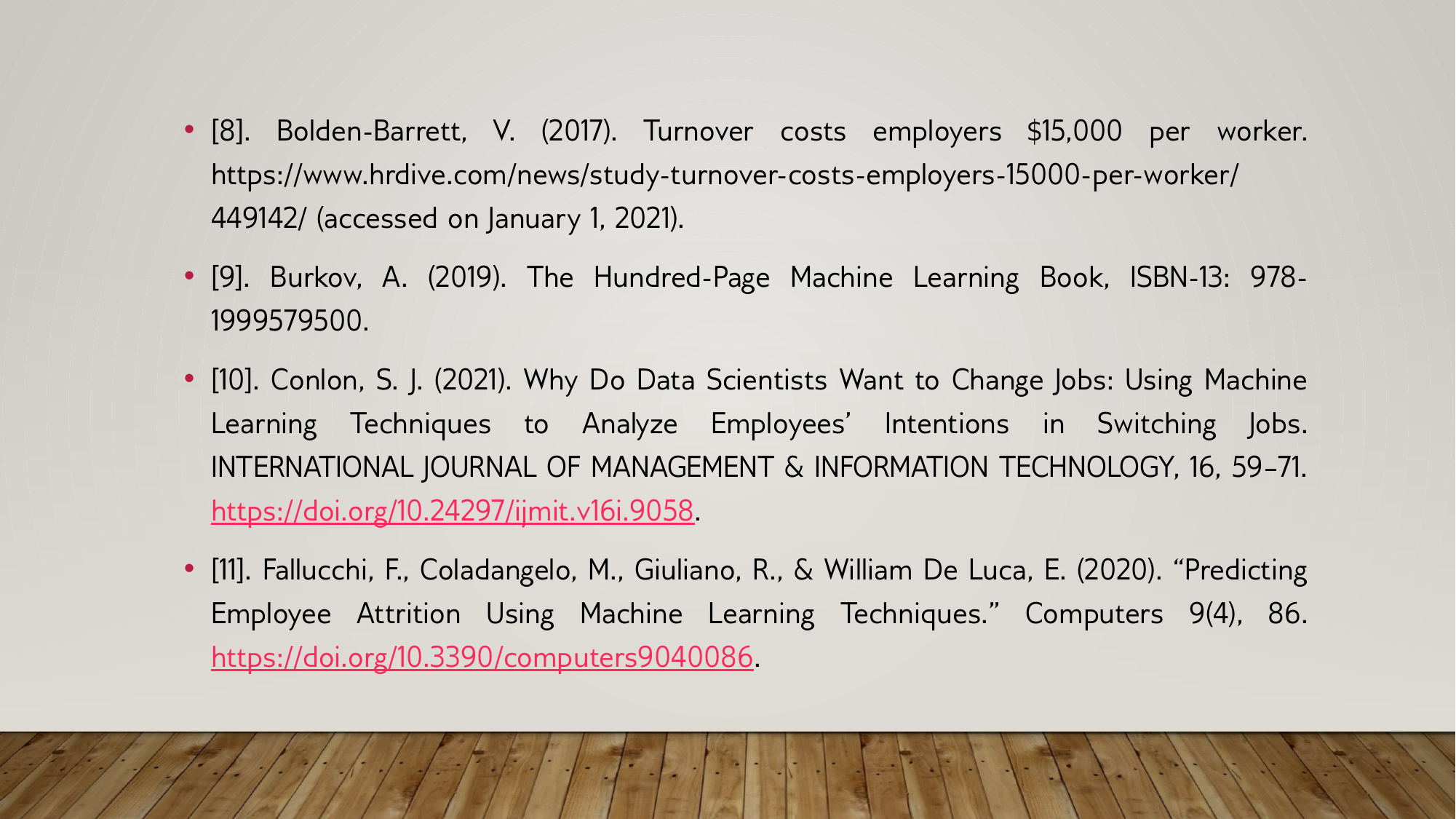

[8]. Bolden-Barrett, V. (2017). Turnover costs employers $15,000 per worker. https://www.hrdive.com/news/study-turnover-costs-employers-15000-per-worker/449142/ (accessed on January 1, 2021).
[9]. Burkov, A. (2019). The Hundred-Page Machine Learning Book, ISBN-13: 978-1999579500.
[10]. Conlon, S. J. (2021). Why Do Data Scientists Want to Change Jobs: Using Machine Learning Techniques to Analyze Employees’ Intentions in Switching Jobs. INTERNATIONAL JOURNAL OF MANAGEMENT & INFORMATION TECHNOLOGY, 16, 59–71. https://doi.org/10.24297/ijmit.v16i.9058.
[11]. Fallucchi, F., Coladangelo, M., Giuliano, R., & William De Luca, E. (2020). “Predicting Employee Attrition Using Machine Learning Techniques.” Computers 9(4), 86. https://doi.org/10.3390/computers9040086.